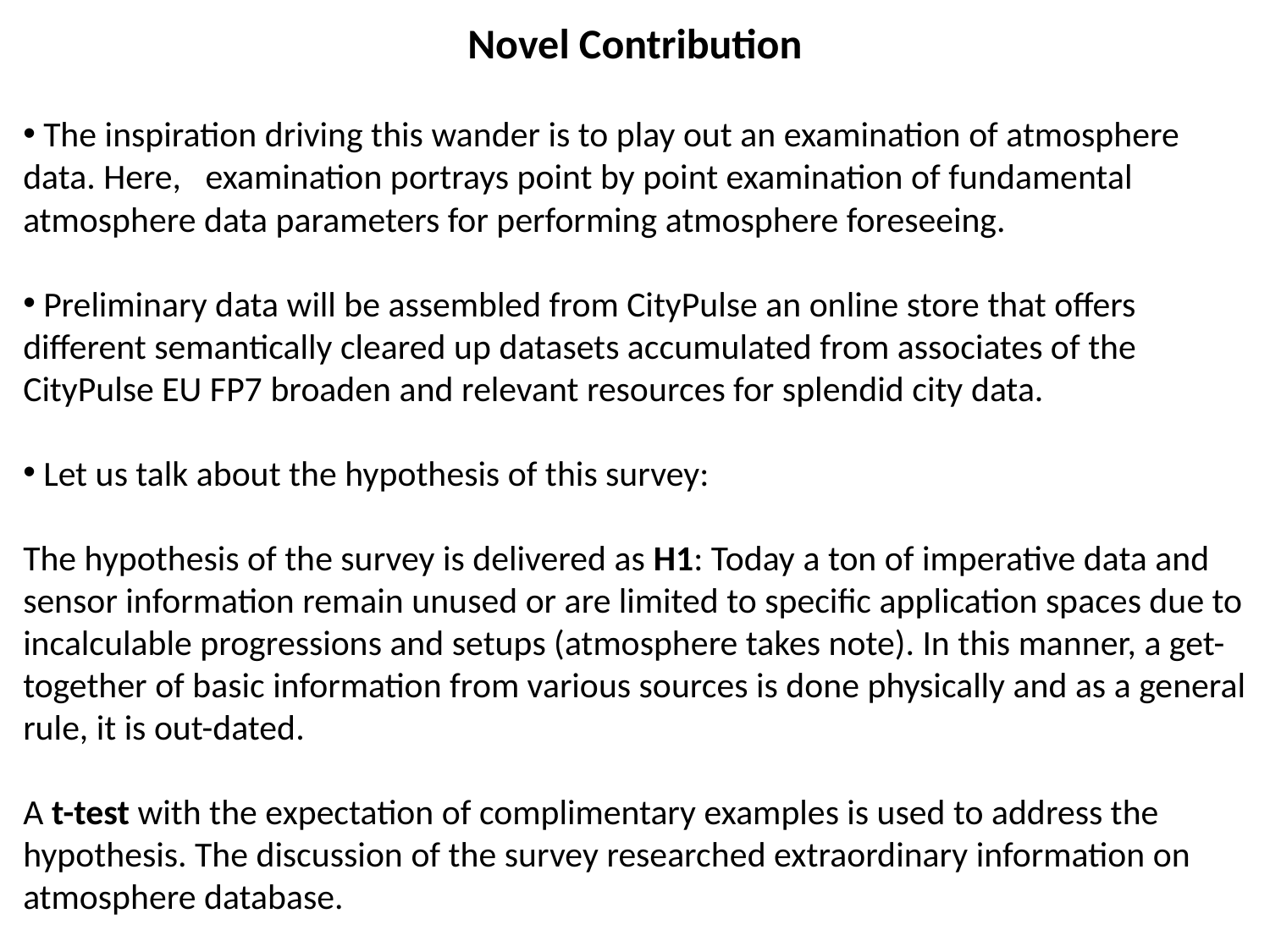

Novel Contribution
 The inspiration driving this wander is to play out an examination of atmosphere data. Here,   examination portrays point by point examination of fundamental atmosphere data parameters for performing atmosphere foreseeing.

 Preliminary data will be assembled from CityPulse an online store that offers different semantically cleared up datasets accumulated from associates of the CityPulse EU FP7 broaden and relevant resources for splendid city data.

 Let us talk about the hypothesis of this survey:

The hypothesis of the survey is delivered as H1: Today a ton of imperative data and sensor information remain unused or are limited to specific application spaces due to incalculable progressions and setups (atmosphere takes note). In this manner, a get-together of basic information from various sources is done physically and as a general rule, it is out-dated.

A t-test with the expectation of complimentary examples is used to address the hypothesis. The discussion of the survey researched extraordinary information on atmosphere database.